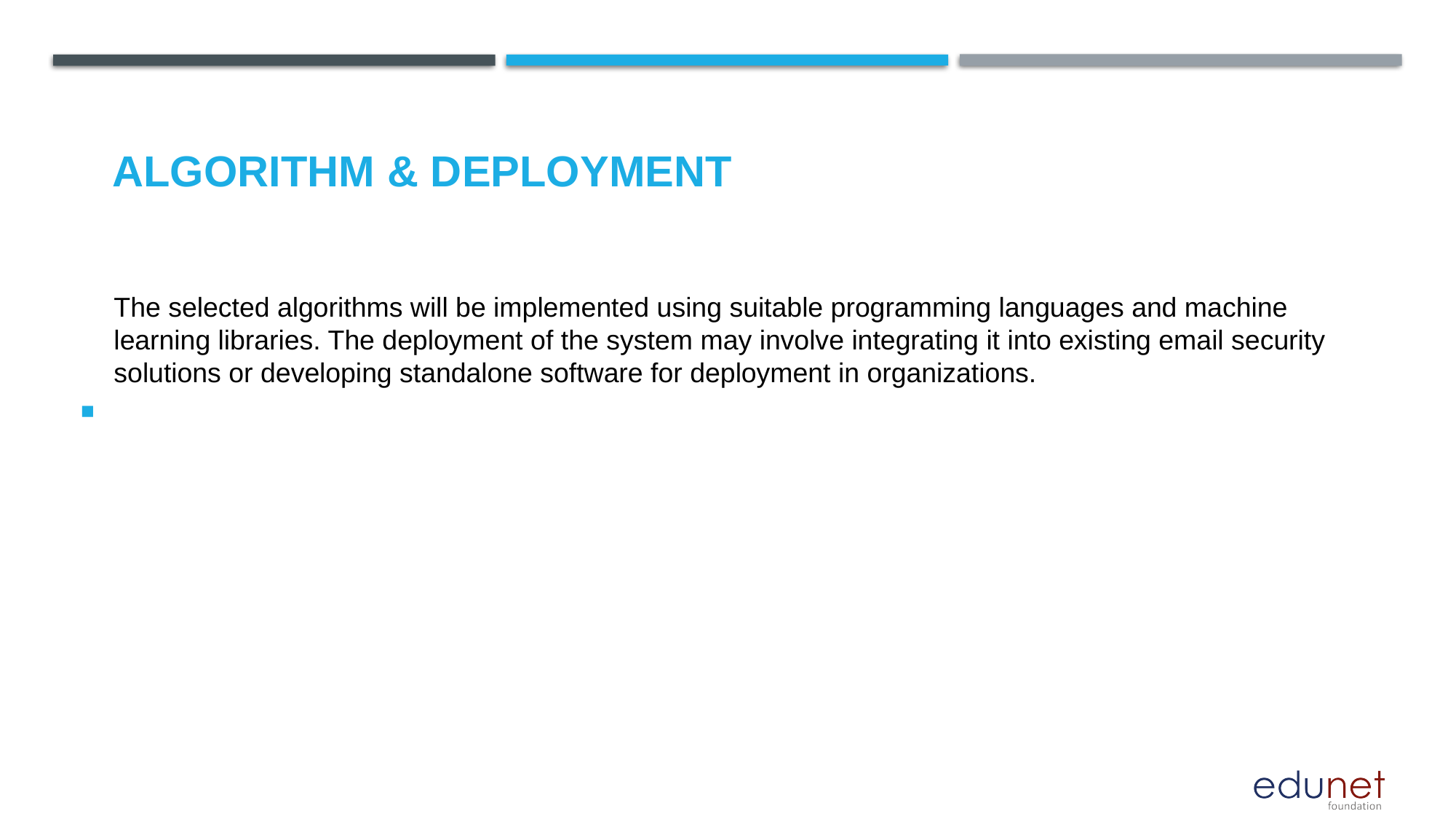

Algorithm & Deployment

The selected algorithms will be implemented using suitable programming languages and machine learning libraries. The deployment of the system may involve integrating it into existing email security solutions or developing standalone software for deployment in organizations.